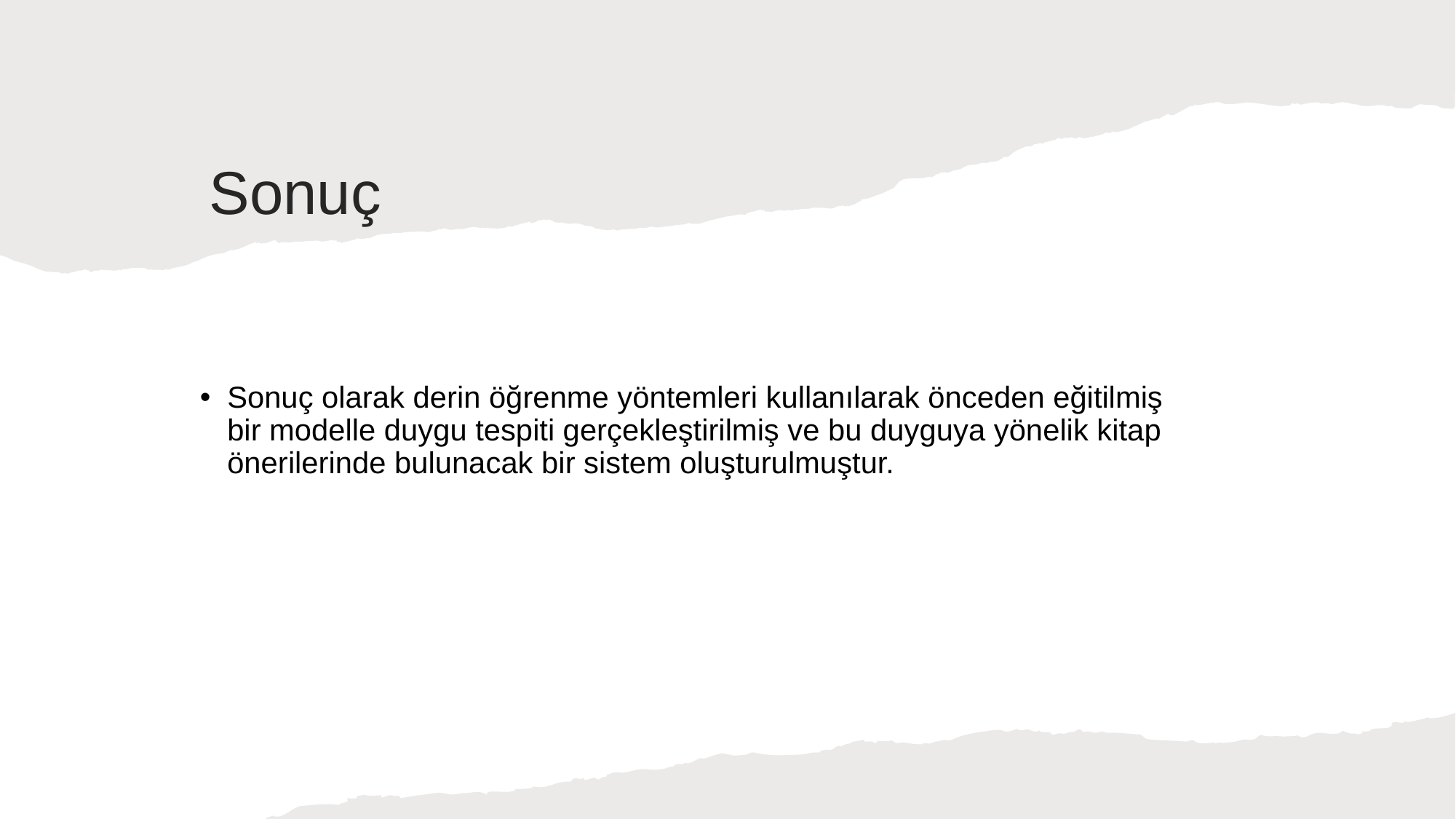

# Sonuç
Sonuç olarak derin öğrenme yöntemleri kullanılarak önceden eğitilmiş bir modelle duygu tespiti gerçekleştirilmiş ve bu duyguya yönelik kitap önerilerinde bulunacak bir sistem oluşturulmuştur.